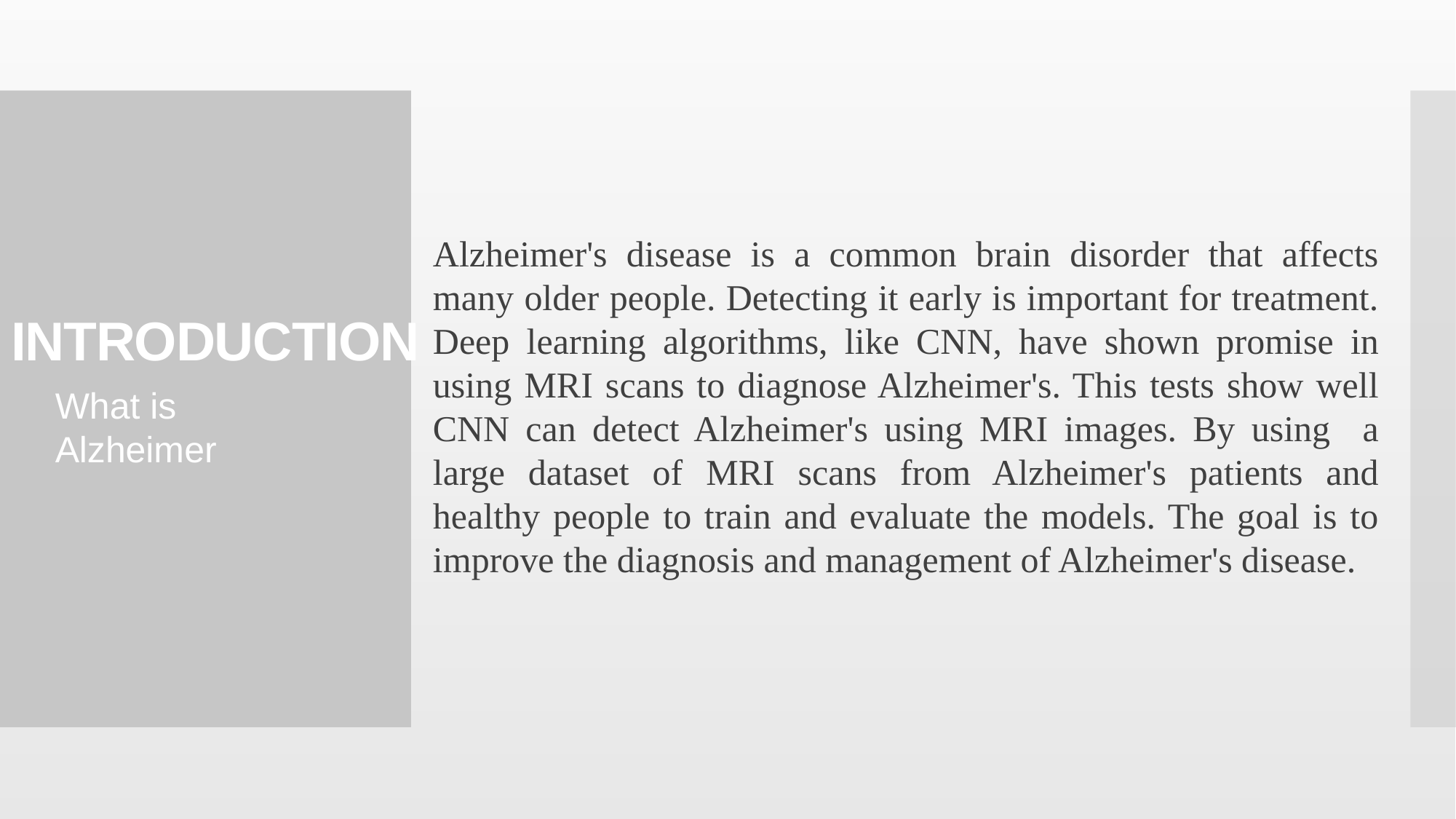

Alzheimer's disease is a common brain disorder that affects many older people. Detecting it early is important for treatment. Deep learning algorithms, like CNN, have shown promise in using MRI scans to diagnose Alzheimer's. This tests show well CNN can detect Alzheimer's using MRI images. By using  a large dataset of MRI scans from Alzheimer's patients and healthy people to train and evaluate the models. The goal is to improve the diagnosis and management of Alzheimer's disease.
# INTRODUCTION
What is Alzheimer